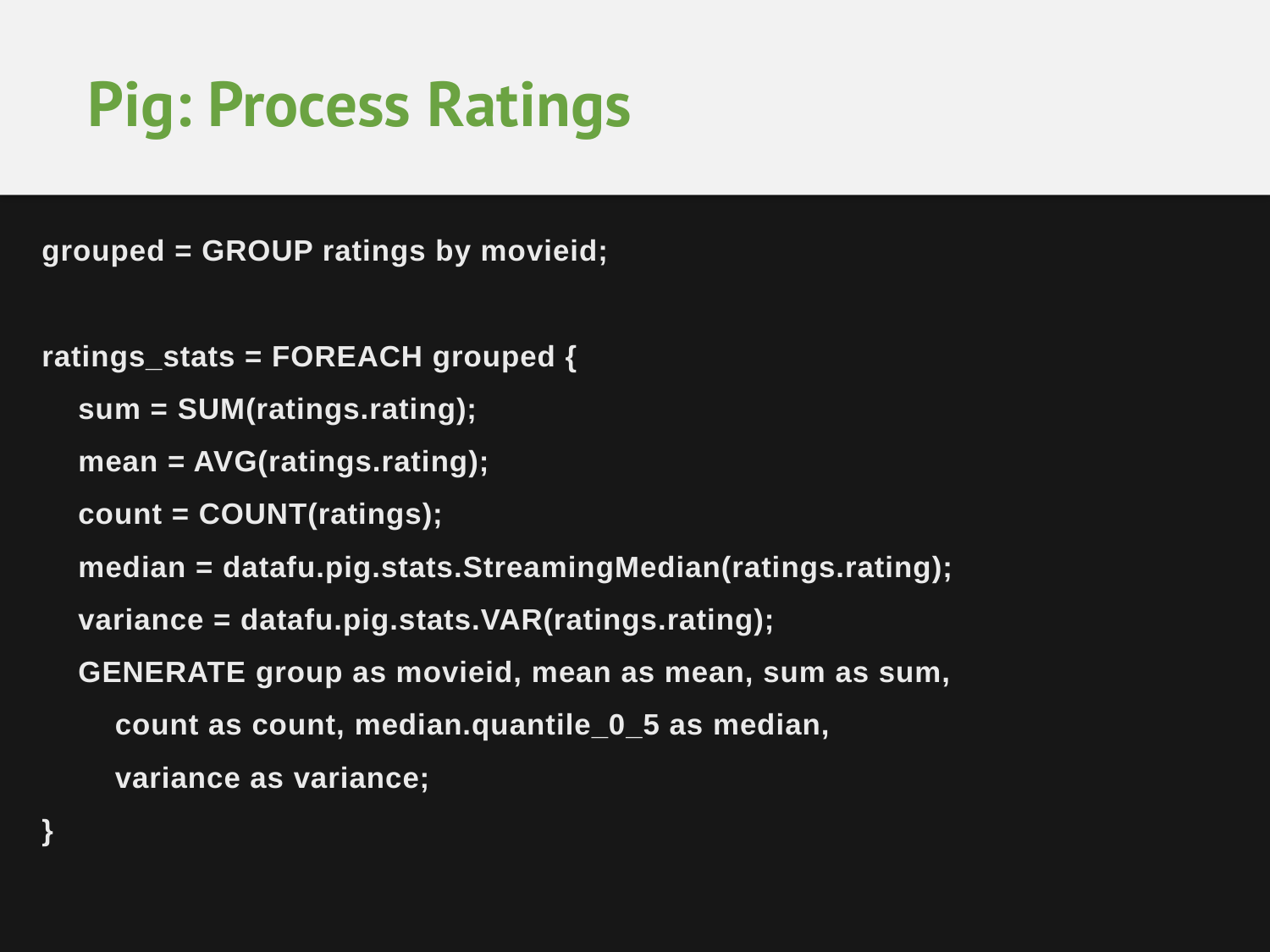

# Pig: Process Ratings
grouped = GROUP ratings by movieid;

ratings_stats = FOREACH grouped {
    sum = SUM(ratings.rating);
    mean = AVG(ratings.rating);
    count = COUNT(ratings);
    median = datafu.pig.stats.StreamingMedian(ratings.rating);
    variance = datafu.pig.stats.VAR(ratings.rating);
    GENERATE group as movieid, mean as mean, sum as sum,
        count as count, median.quantile_0_5 as median,
        variance as variance;
}